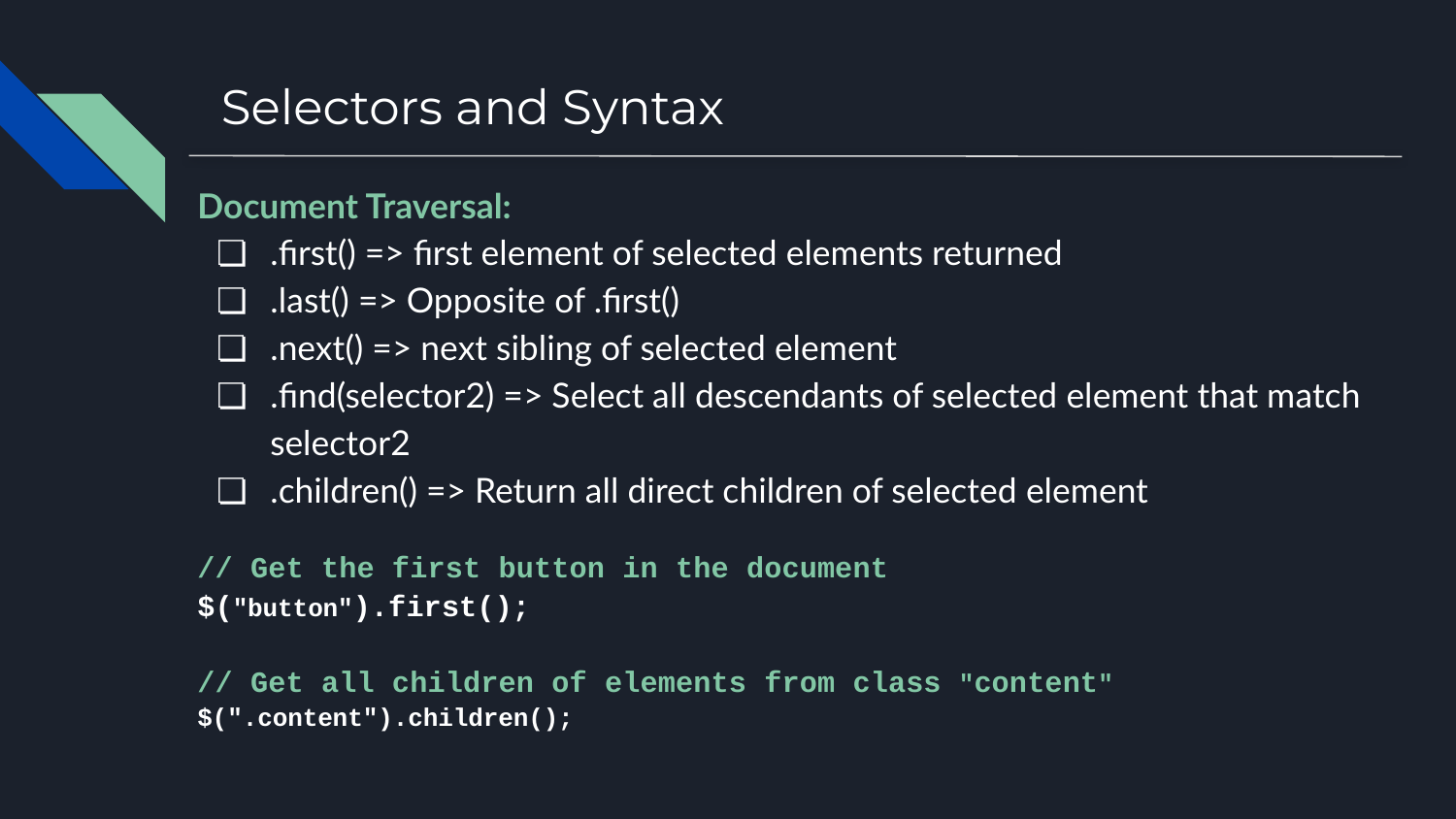

# Selectors and Syntax
Document Traversal:
.first() => first element of selected elements returned
.last() => Opposite of .first()
.next() => next sibling of selected element
.find(selector2) => Select all descendants of selected element that match selector2
.children() => Return all direct children of selected element

// Get the first button in the document
$("button").first();

// Get all children of elements from class "content"
$(".content").children();